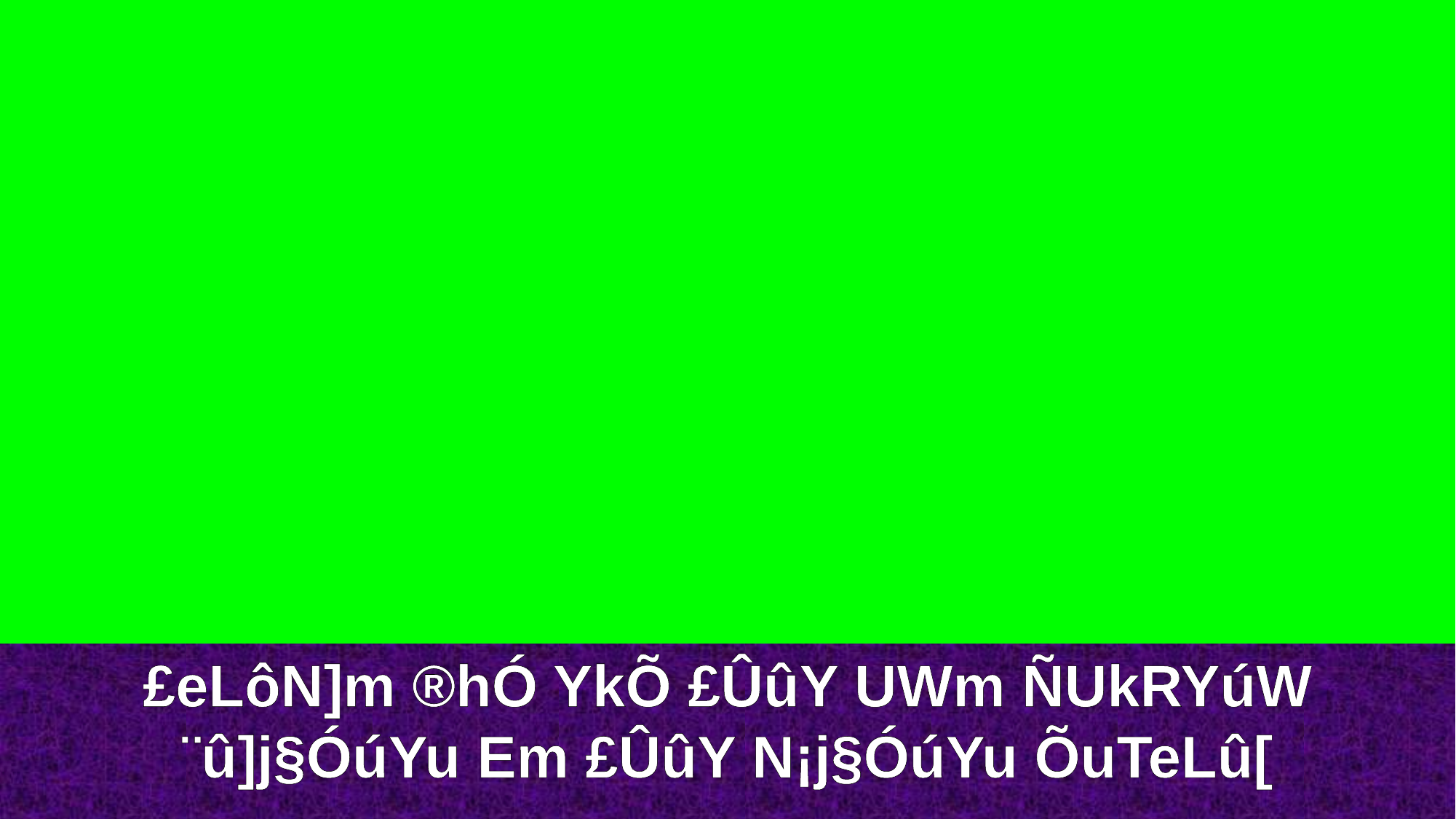

£eLôN]m ®hÓ YkÕ £ÛûY UWm ÑUkRYúW
¨û]j§ÓúYu Em £ÛûY N¡j§ÓúYu ÕuTeLû[